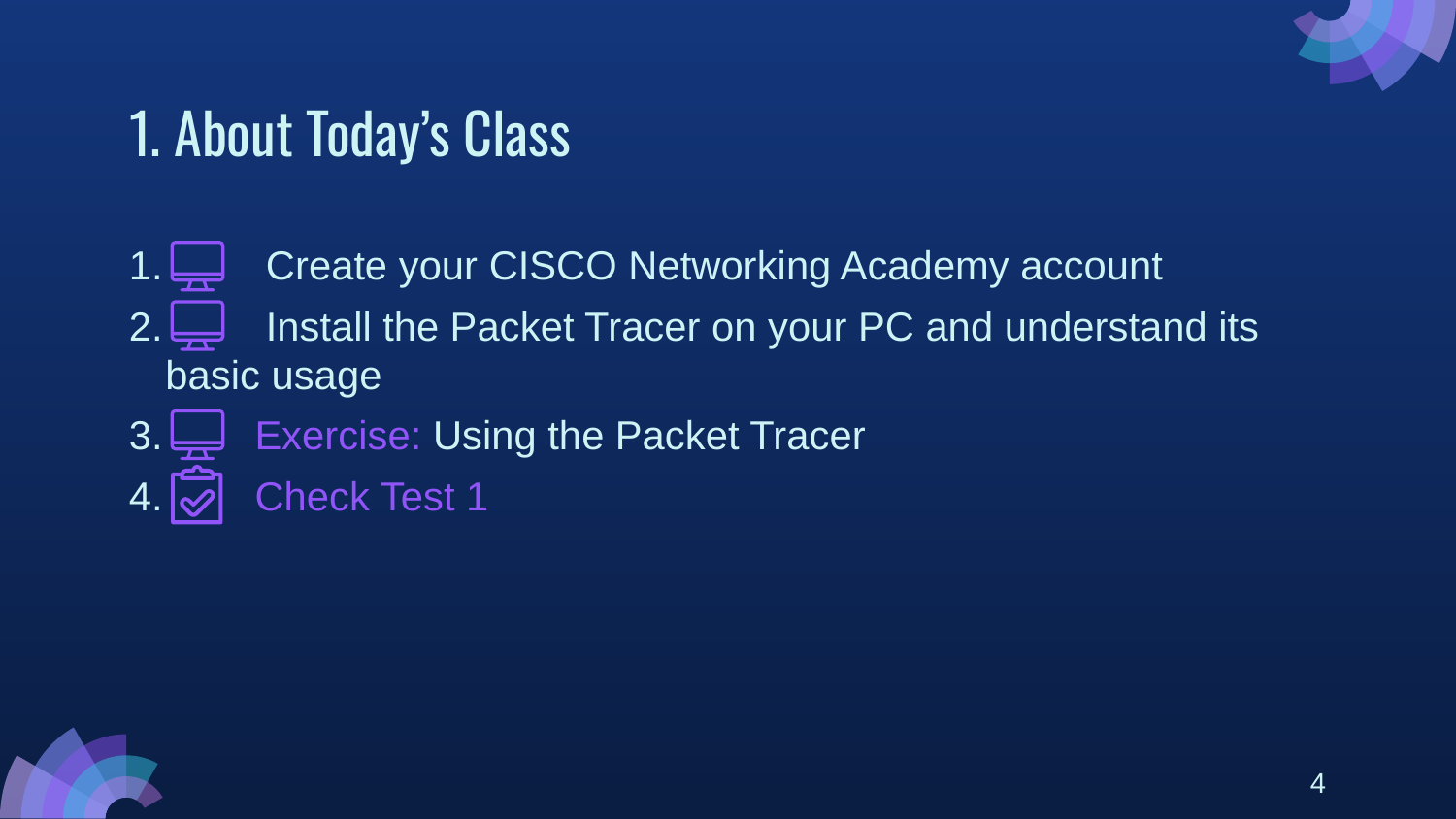

# 1. About Today’s Class
         Create your CISCO Networking Academy account
         Install the Packet Tracer on your PC and understand its basic usage
        Exercise: Using the Packet Tracer
        Check Test 1

4